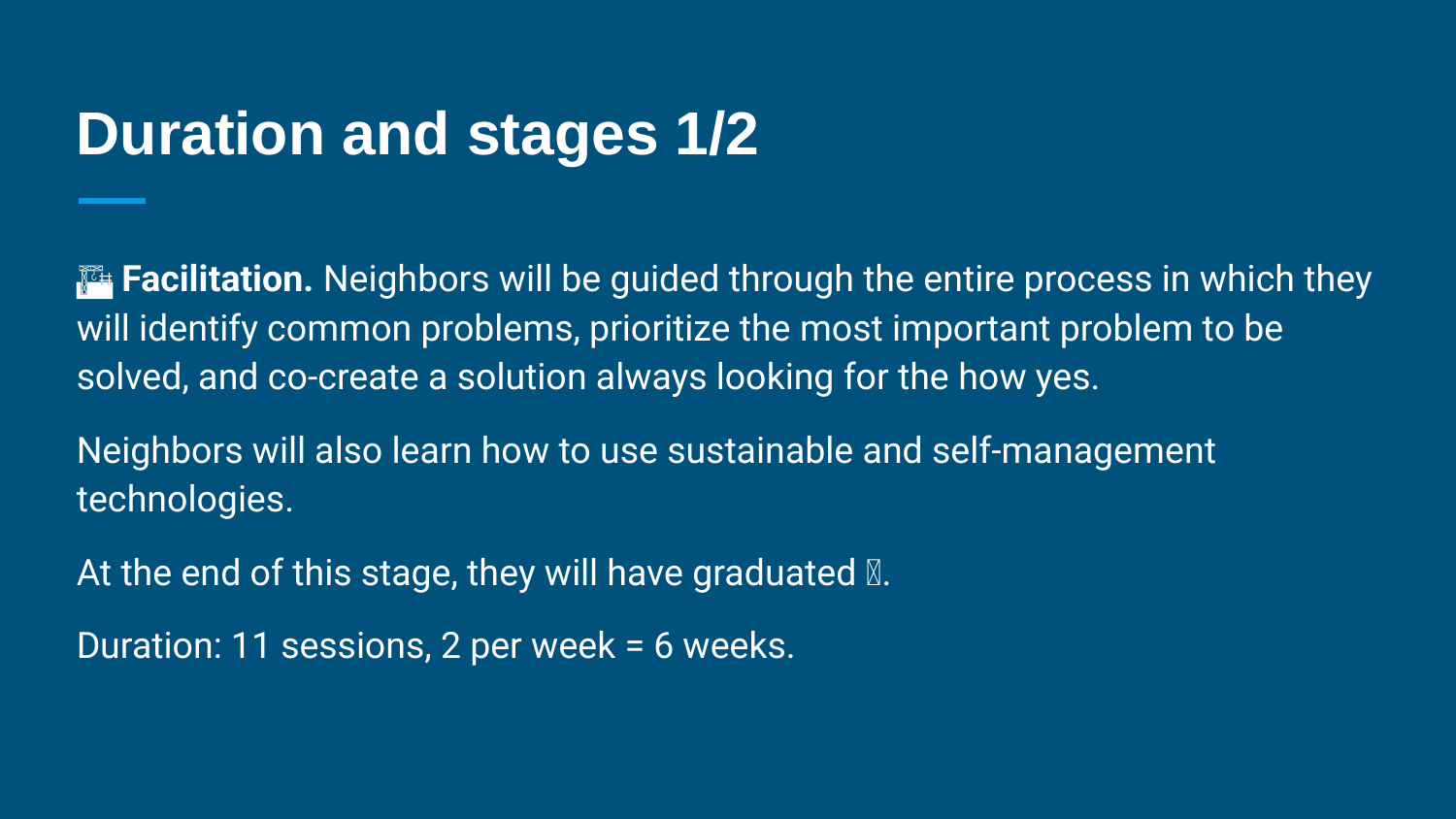

# Duration and stages 1/2
🏗️ Facilitation. Neighbors will be guided through the entire process in which they will identify common problems, prioritize the most important problem to be solved, and co-create a solution always looking for the how yes.
Neighbors will also learn how to use sustainable and self-management technologies.
At the end of this stage, they will have graduated 🥳.
Duration: 11 sessions, 2 per week = 6 weeks.